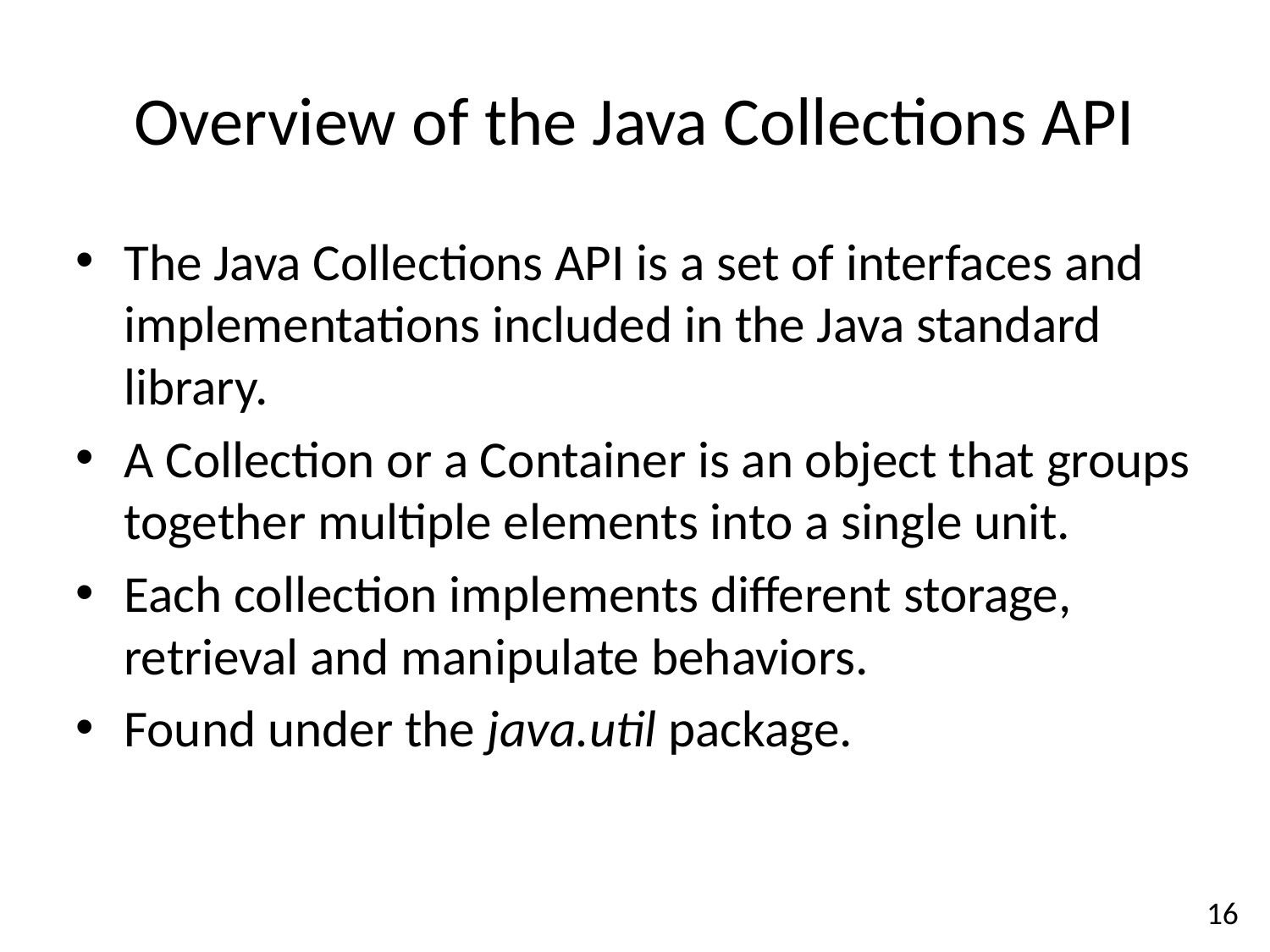

Overview of the Java Collections API
The Java Collections API is a set of interfaces and implementations included in the Java standard library.
A Collection or a Container is an object that groups together multiple elements into a single unit.
Each collection implements different storage, retrieval and manipulate behaviors.
Found under the java.util package.

16